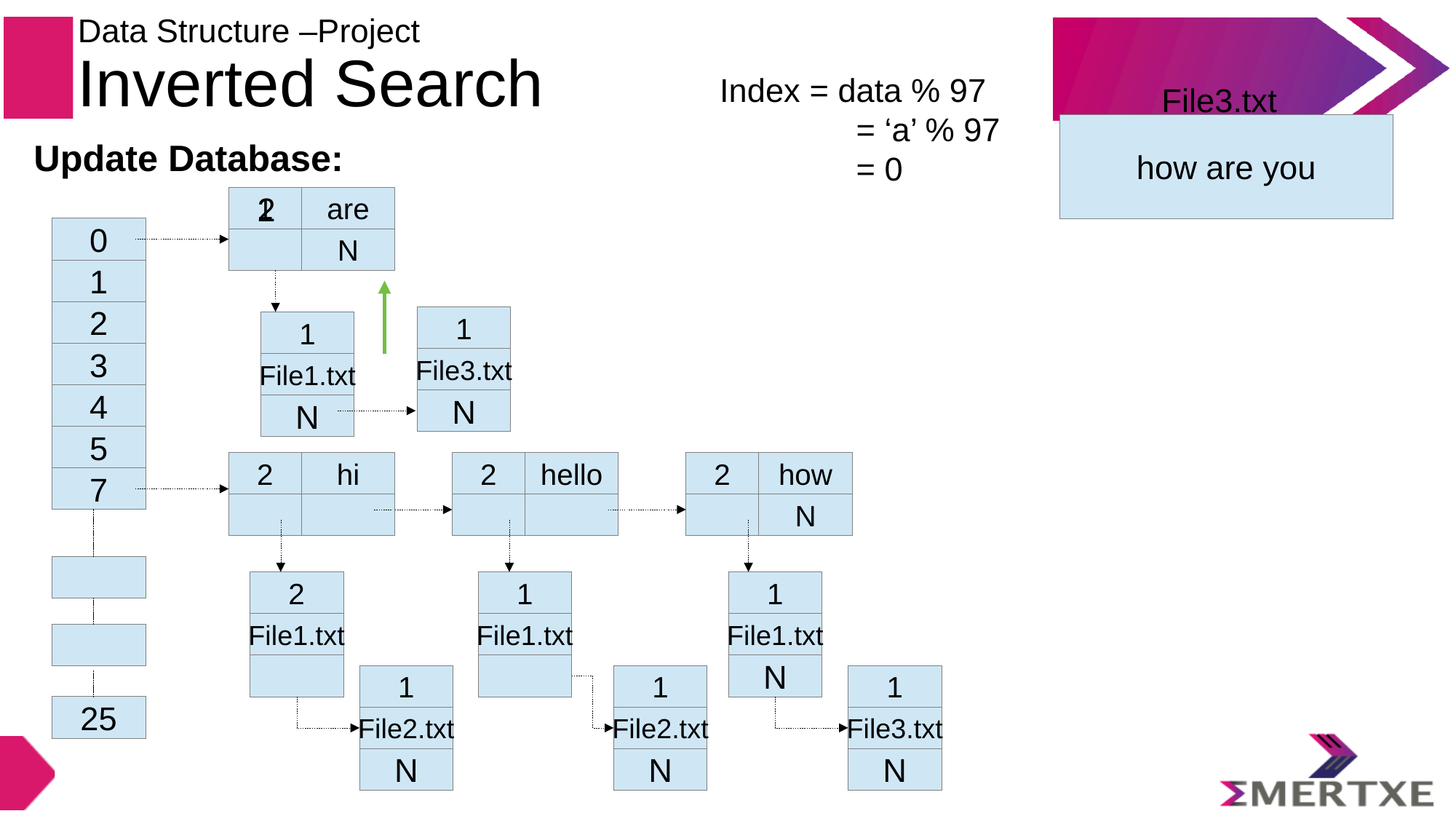

Data Structure –Project
Inverted Search
Index = data % 97
	   = ‘a’ % 97
	   = 0
File3.txt
how are you
Update Database:
2
1
are
0

N

1

2
1
1
3
File3.txt
File1.txt
4
N
N

5
2
hi
2
hello
2
how
7

N

2
1
1

File1.txt
File1.txt
File1.txt

N
1
1
1

25
File2.txt
File2.txt
File3.txt
N
N
N